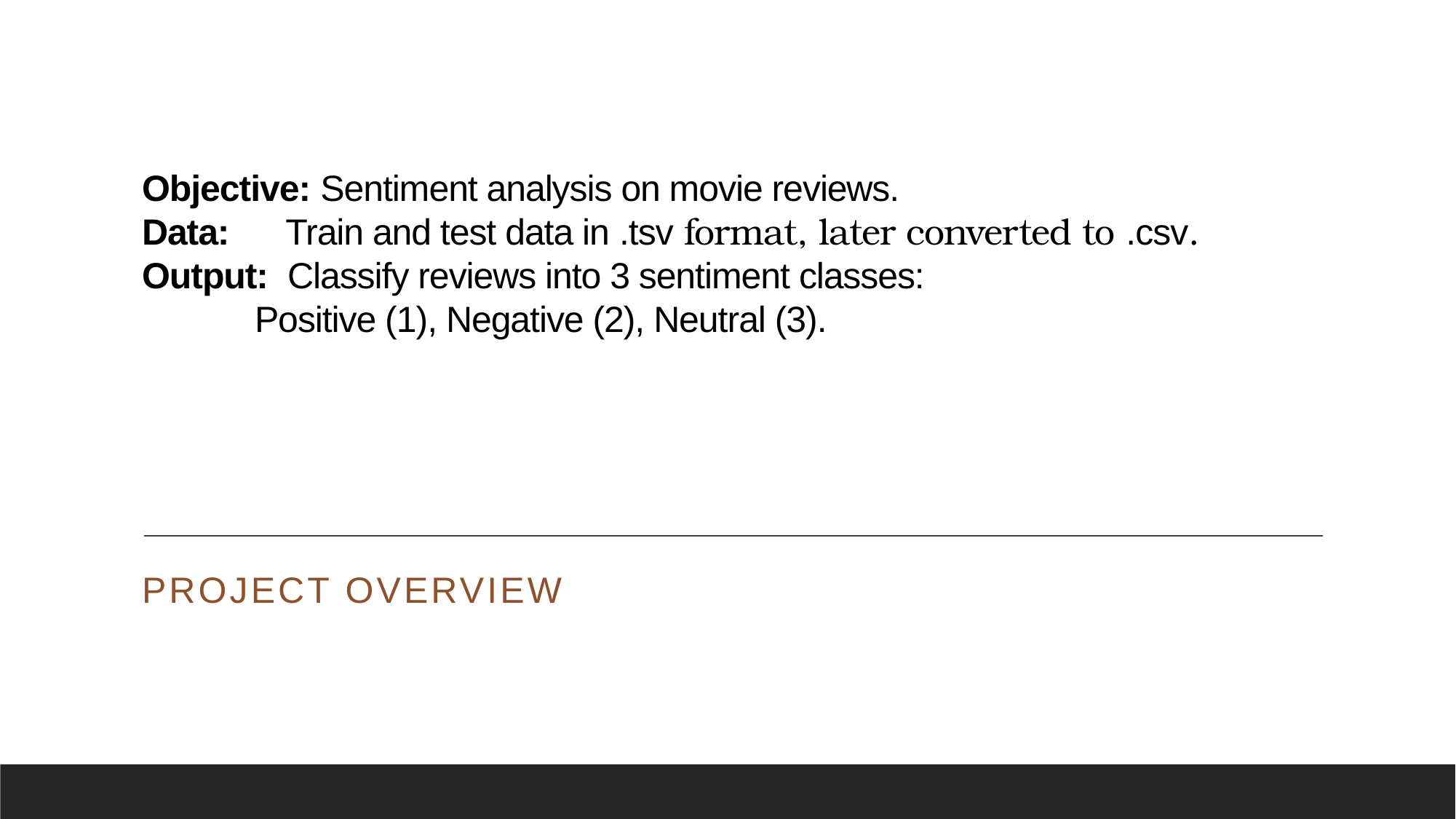

# Objective: Sentiment analysis on movie reviews. Data:      Train and test data in .tsv format, later converted to .csv. Output:  Classify reviews into 3 sentiment classes: Positive (1), Negative (2), Neutral (3).
Project Overview